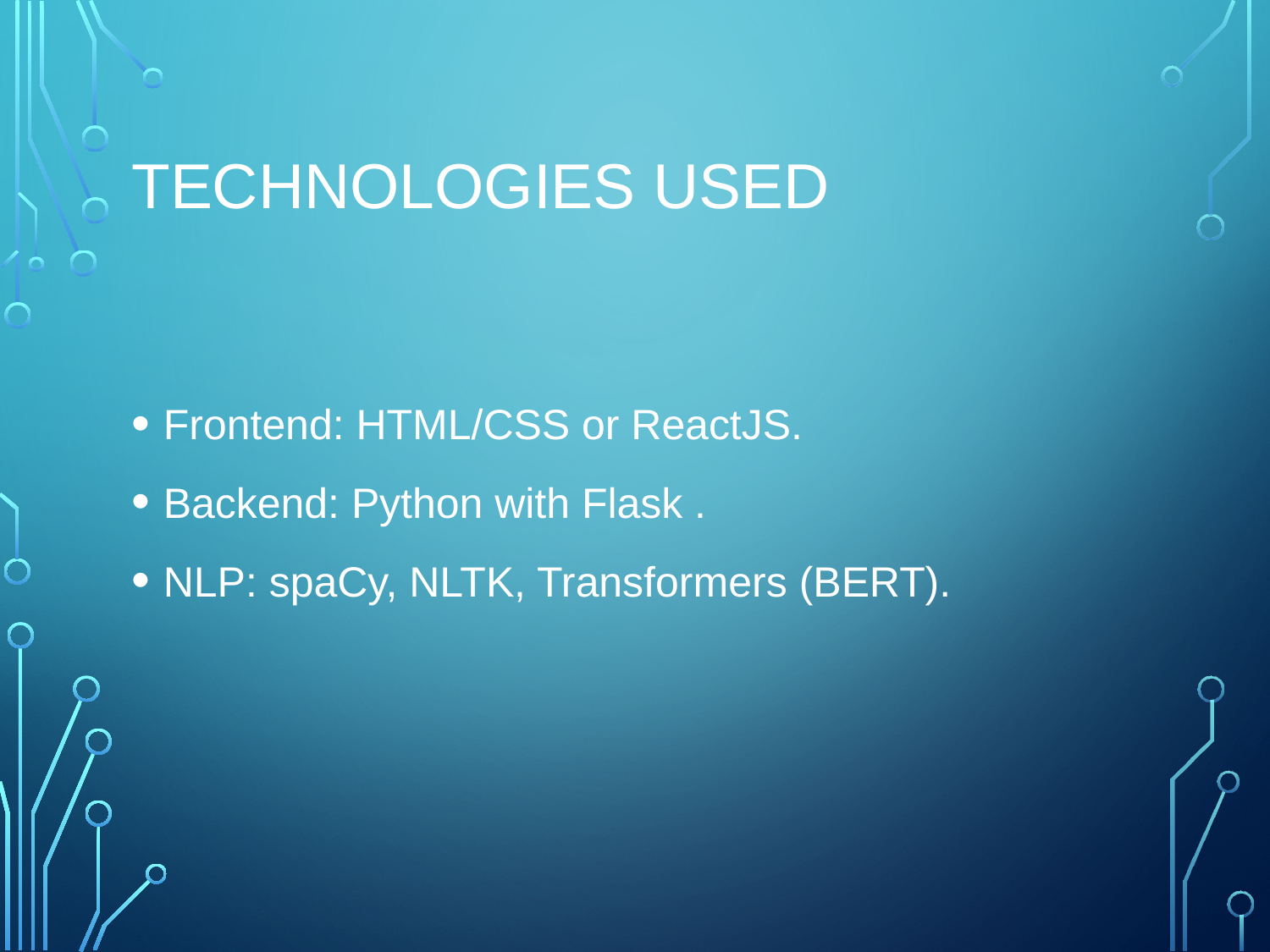

# Technologies Used

Frontend: HTML/CSS or ReactJS.
Backend: Python with Flask .
NLP: spaCy, NLTK, Transformers (BERT).